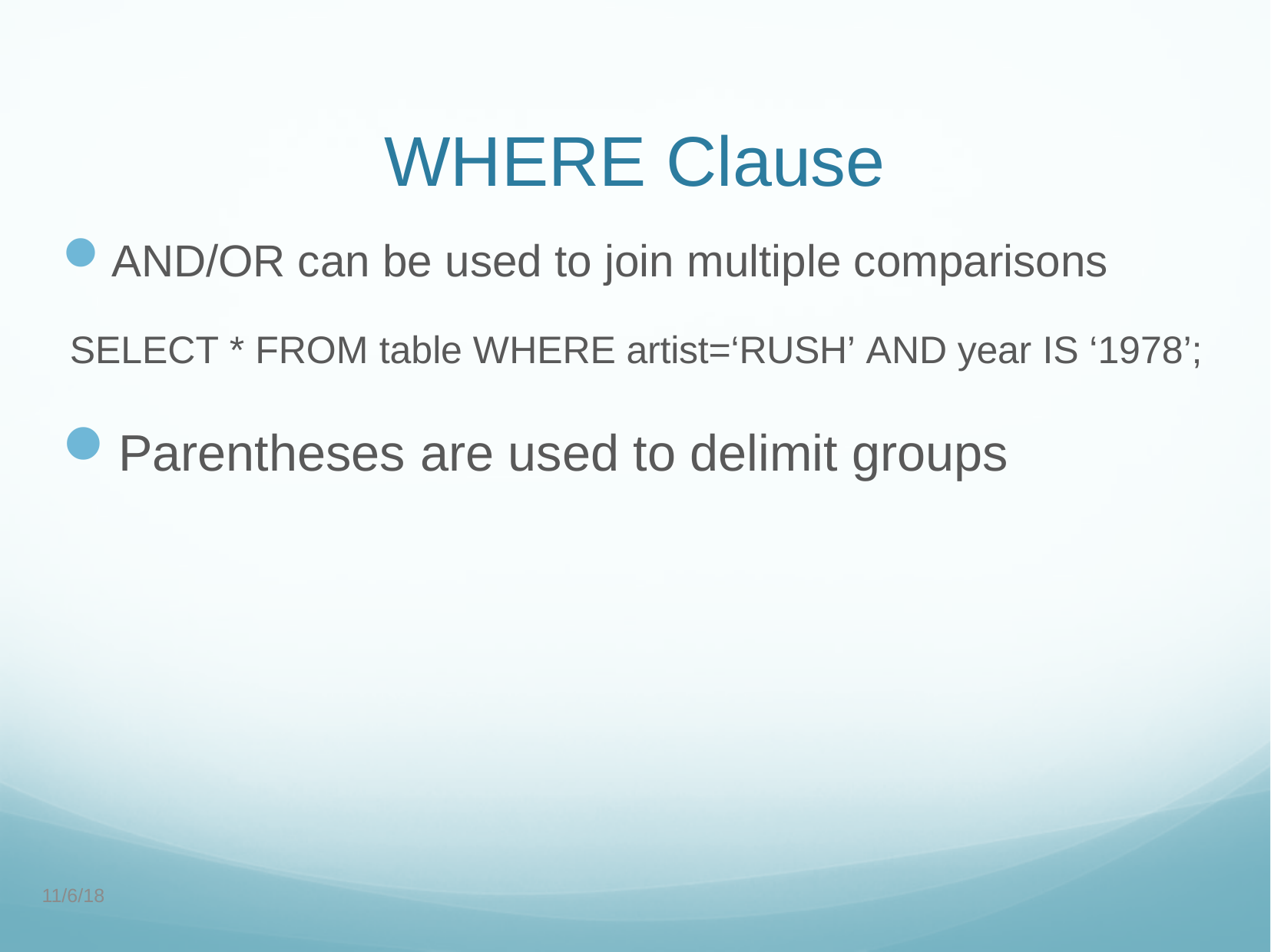

# WHERE Clause
AND/OR can be used to join multiple comparisons
SELECT * FROM table WHERE artist=‘RUSH’ AND year IS ‘1978’;

Parentheses are used to delimit groups

11/6/18
Web Sys I - MySQL
41